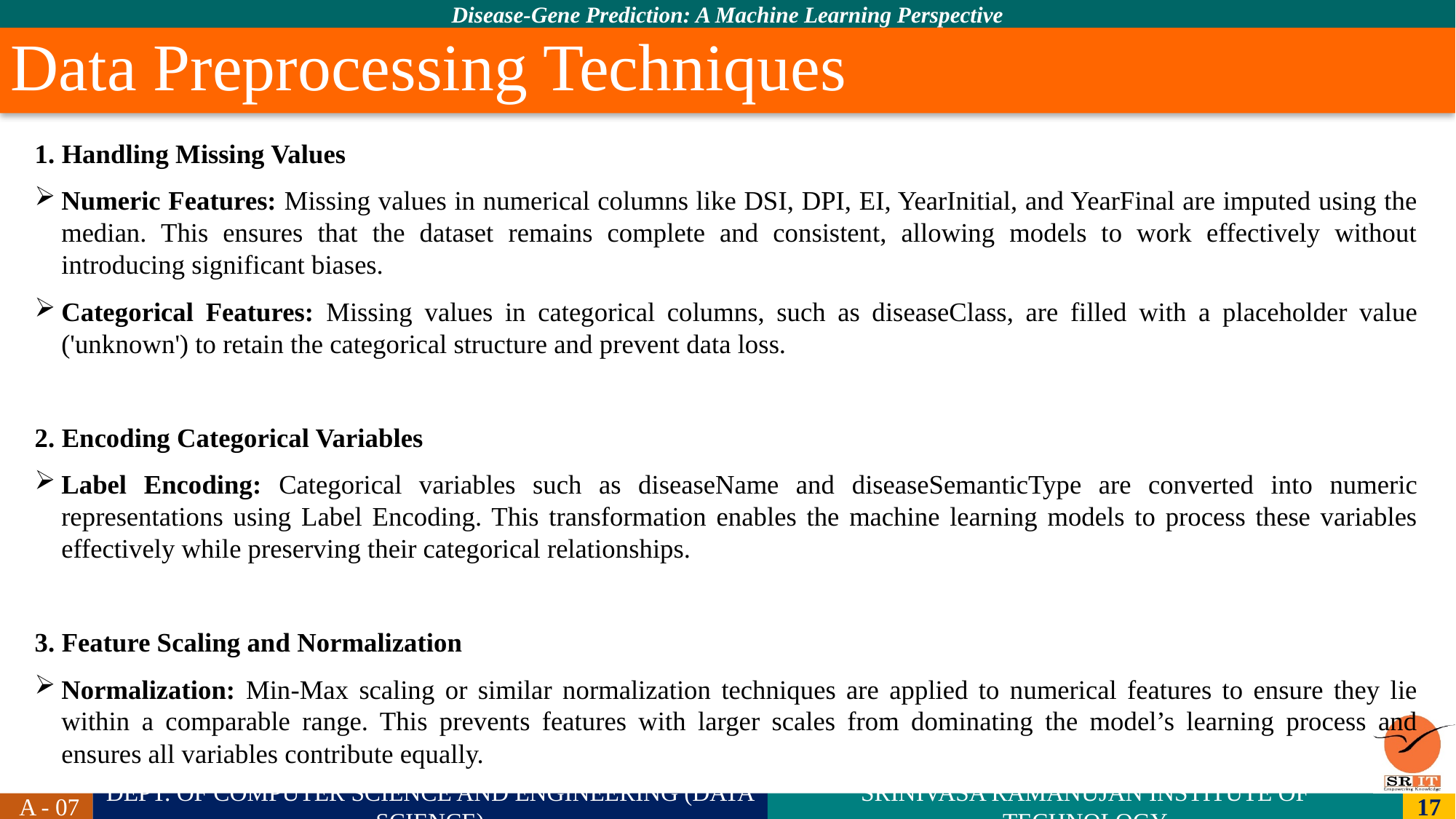

# Data Preprocessing Techniques
1. Handling Missing Values
Numeric Features: Missing values in numerical columns like DSI, DPI, EI, YearInitial, and YearFinal are imputed using the median. This ensures that the dataset remains complete and consistent, allowing models to work effectively without introducing significant biases.
Categorical Features: Missing values in categorical columns, such as diseaseClass, are filled with a placeholder value ('unknown') to retain the categorical structure and prevent data loss.

2. Encoding Categorical Variables
Label Encoding: Categorical variables such as diseaseName and diseaseSemanticType are converted into numeric representations using Label Encoding. This transformation enables the machine learning models to process these variables effectively while preserving their categorical relationships.

3. Feature Scaling and Normalization
Normalization: Min-Max scaling or similar normalization techniques are applied to numerical features to ensure they lie within a comparable range. This prevents features with larger scales from dominating the model’s learning process and ensures all variables contribute equally.